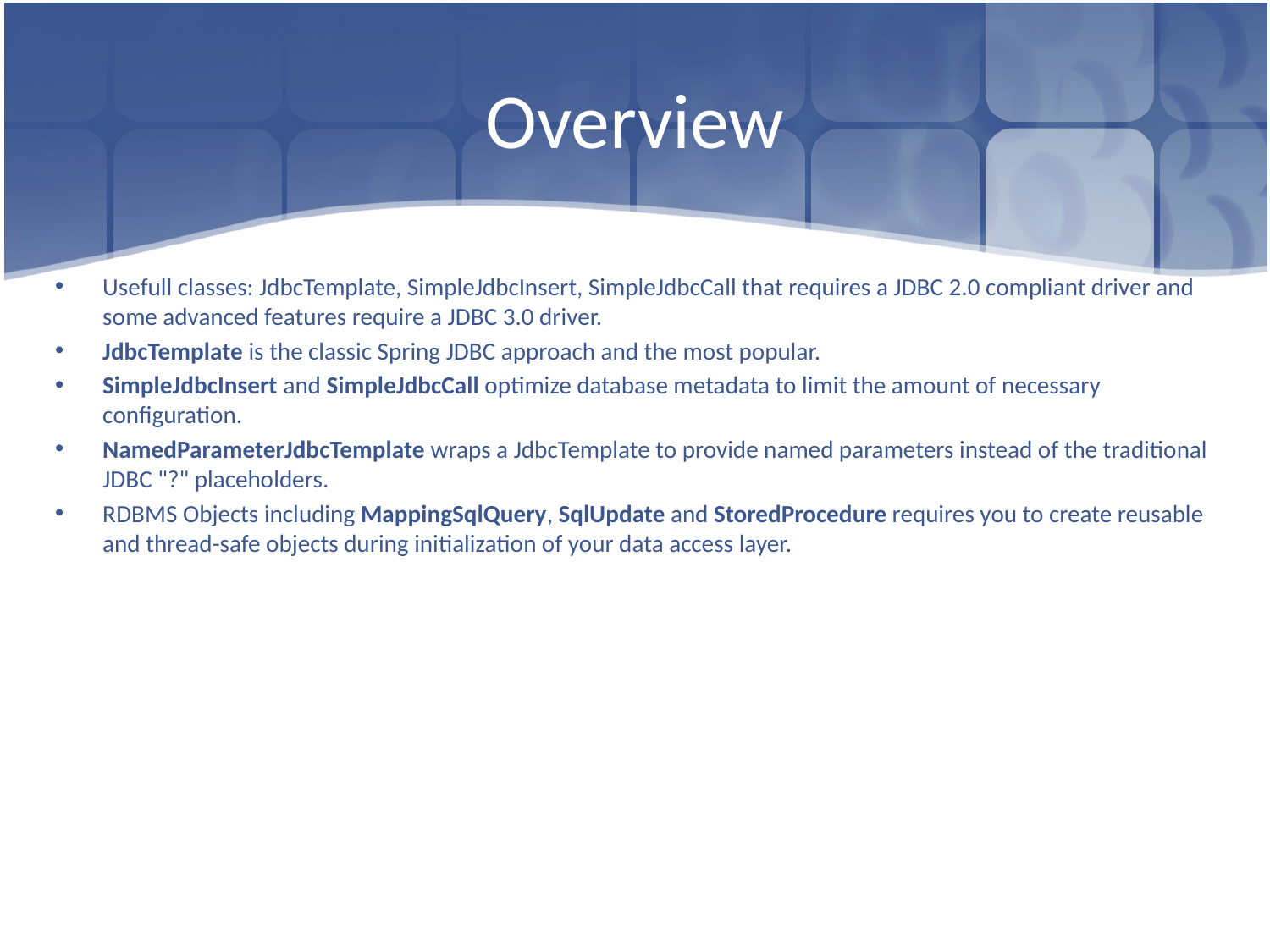

# Overview
Usefull classes: JdbcTemplate, SimpleJdbcInsert, SimpleJdbcCall that requires a JDBC 2.0 compliant driver and some advanced features require a JDBC 3.0 driver.
JdbcTemplate is the classic Spring JDBC approach and the most popular.
SimpleJdbcInsert and SimpleJdbcCall optimize database metadata to limit the amount of necessary configuration.
NamedParameterJdbcTemplate wraps a JdbcTemplate to provide named parameters instead of the traditional JDBC "?" placeholders.
RDBMS Objects including MappingSqlQuery, SqlUpdate and StoredProcedure requires you to create reusable and thread-safe objects during initialization of your data access layer.